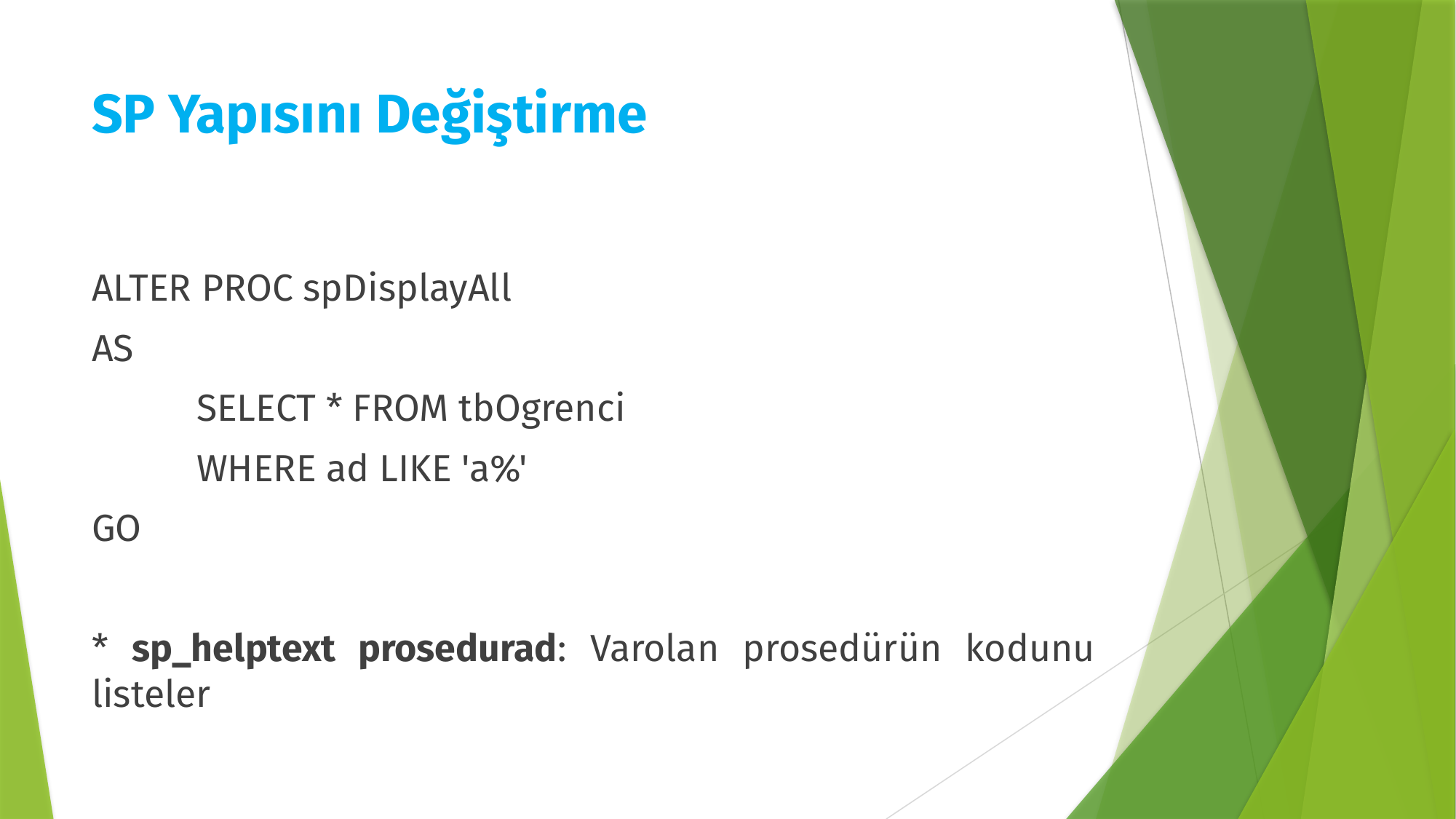

# SP Yapısını Değiştirme
ALTER PROC spDisplayAll
AS
	SELECT * FROM tbOgrenci
	WHERE ad LIKE 'a%'
GO

* sp_helptext prosedurad: Varolan prosedürün kodunu listeler